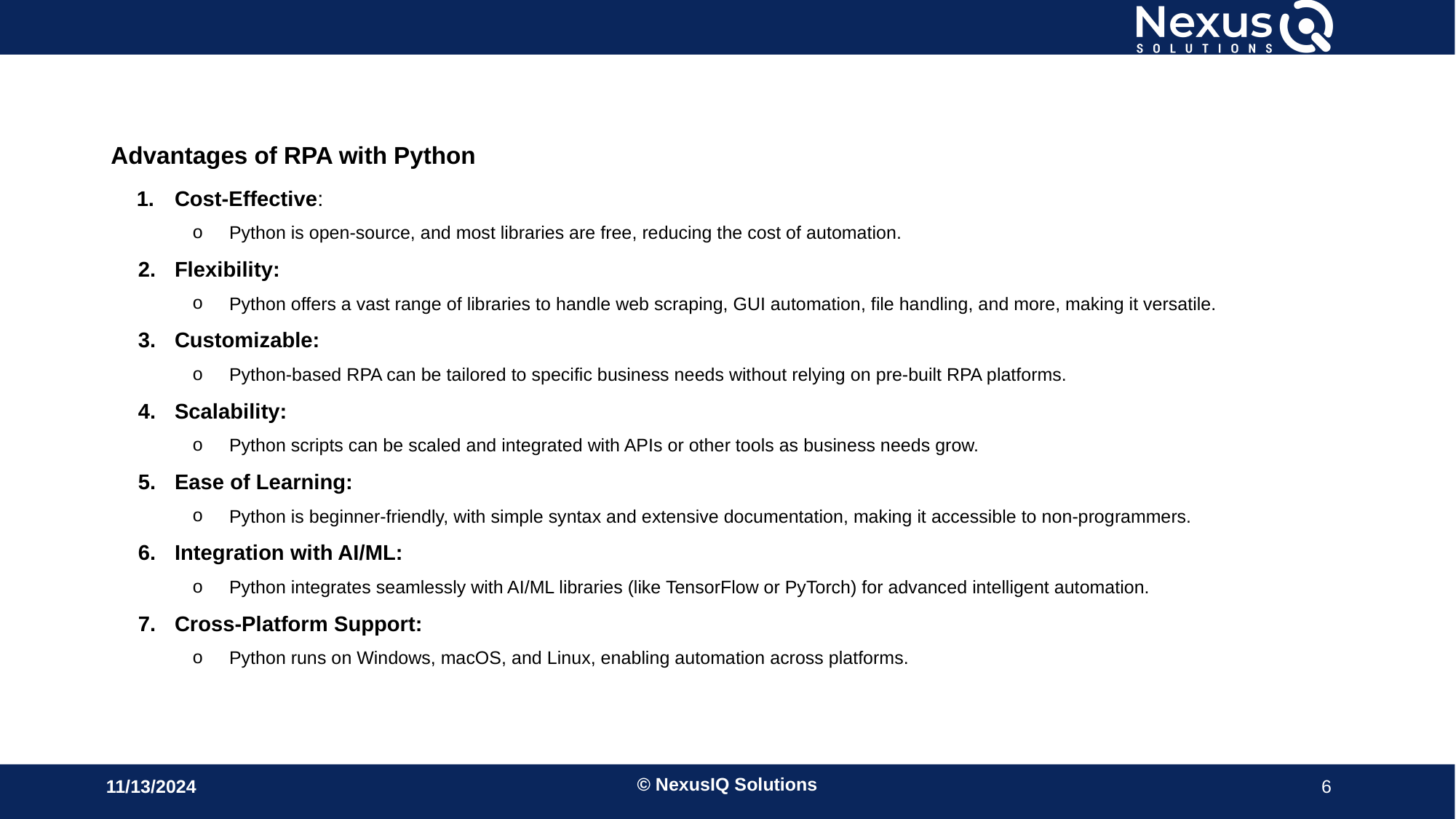

Advantages of RPA with Python
Cost-Effective:
Python is open-source, and most libraries are free, reducing the cost of automation.
Flexibility:
Python offers a vast range of libraries to handle web scraping, GUI automation, file handling, and more, making it versatile.
Customizable:
Python-based RPA can be tailored to specific business needs without relying on pre-built RPA platforms.
Scalability:
Python scripts can be scaled and integrated with APIs or other tools as business needs grow.
Ease of Learning:
Python is beginner-friendly, with simple syntax and extensive documentation, making it accessible to non-programmers.
Integration with AI/ML:
Python integrates seamlessly with AI/ML libraries (like TensorFlow or PyTorch) for advanced intelligent automation.
Cross-Platform Support:
Python runs on Windows, macOS, and Linux, enabling automation across platforms.